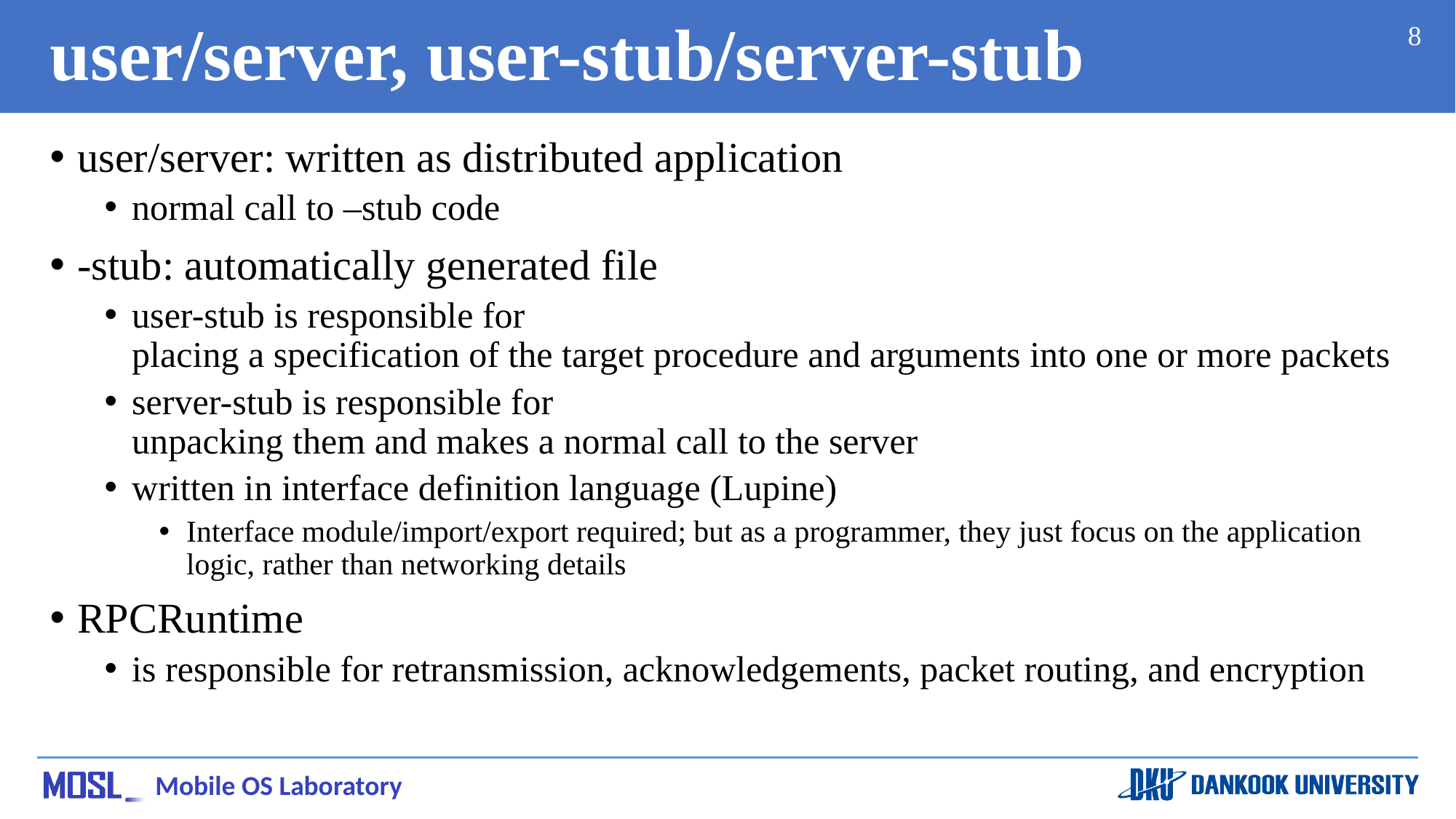

# user/server, user-stub/server-stub
8
user/server: written as distributed application
normal call to –stub code
-stub: automatically generated file
user-stub is responsible for
placing a specification of the target procedure and arguments into one or more packets
server-stub is responsible for
unpacking them and makes a normal call to the server
written in interface definition language (Lupine)
Interface module/import/export required; but as a programmer, they just focus on the application logic, rather than networking details
RPCRuntime
is responsible for retransmission, acknowledgements, packet routing, and encryption